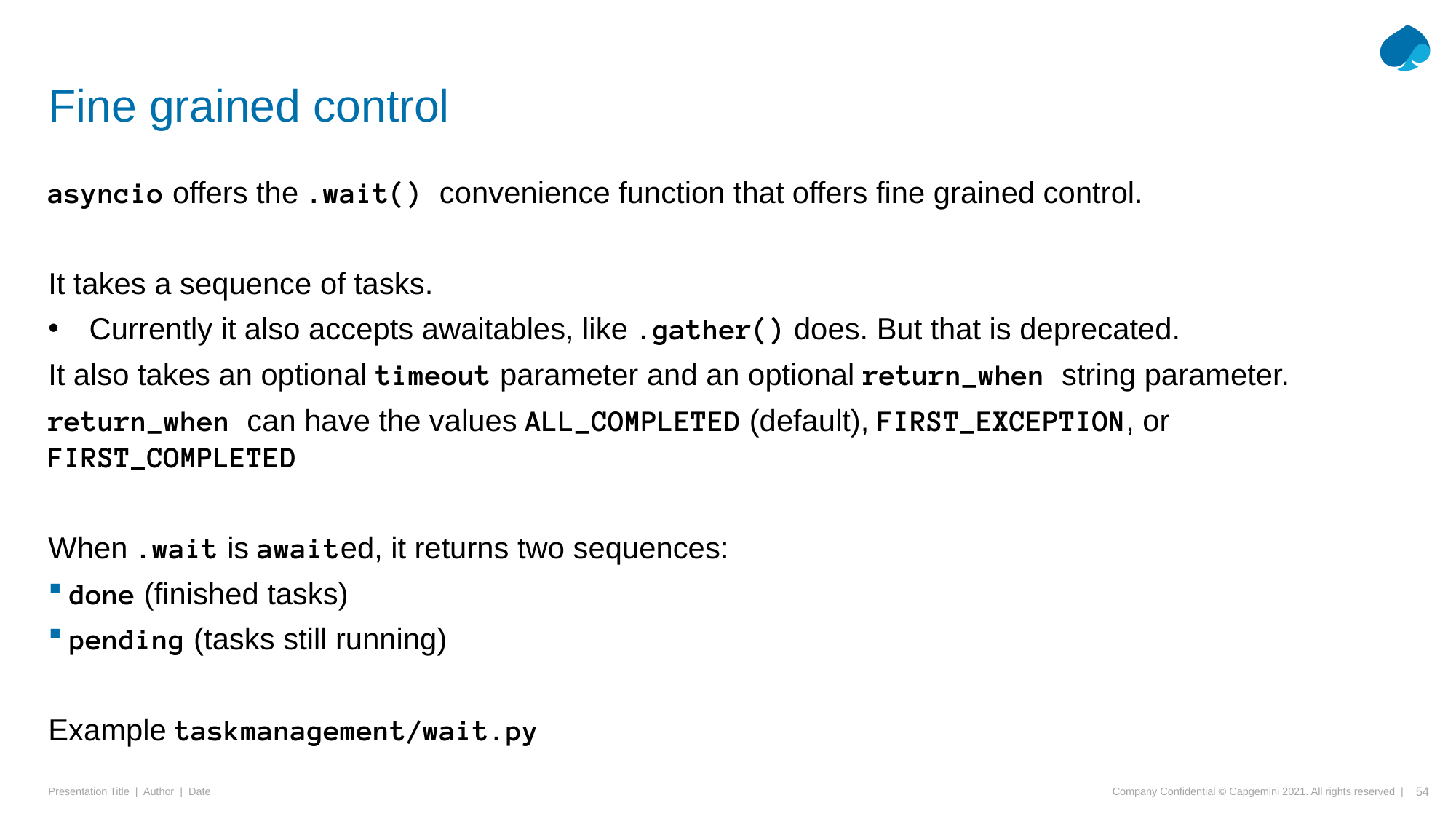

# Fine grained control
asyncio offers the .wait() convenience function that offers fine grained control.

It takes a sequence of tasks.
Currently it also accepts awaitables, like .gather() does. But that is deprecated.
It also takes an optional timeout parameter and an optional return_when string parameter.
return_when can have the values ALL_COMPLETED (default), FIRST_EXCEPTION, or FIRST_COMPLETED

When .wait is awaited, it returns two sequences:
done (finished tasks)
pending (tasks still running)

Example taskmanagement/wait.py